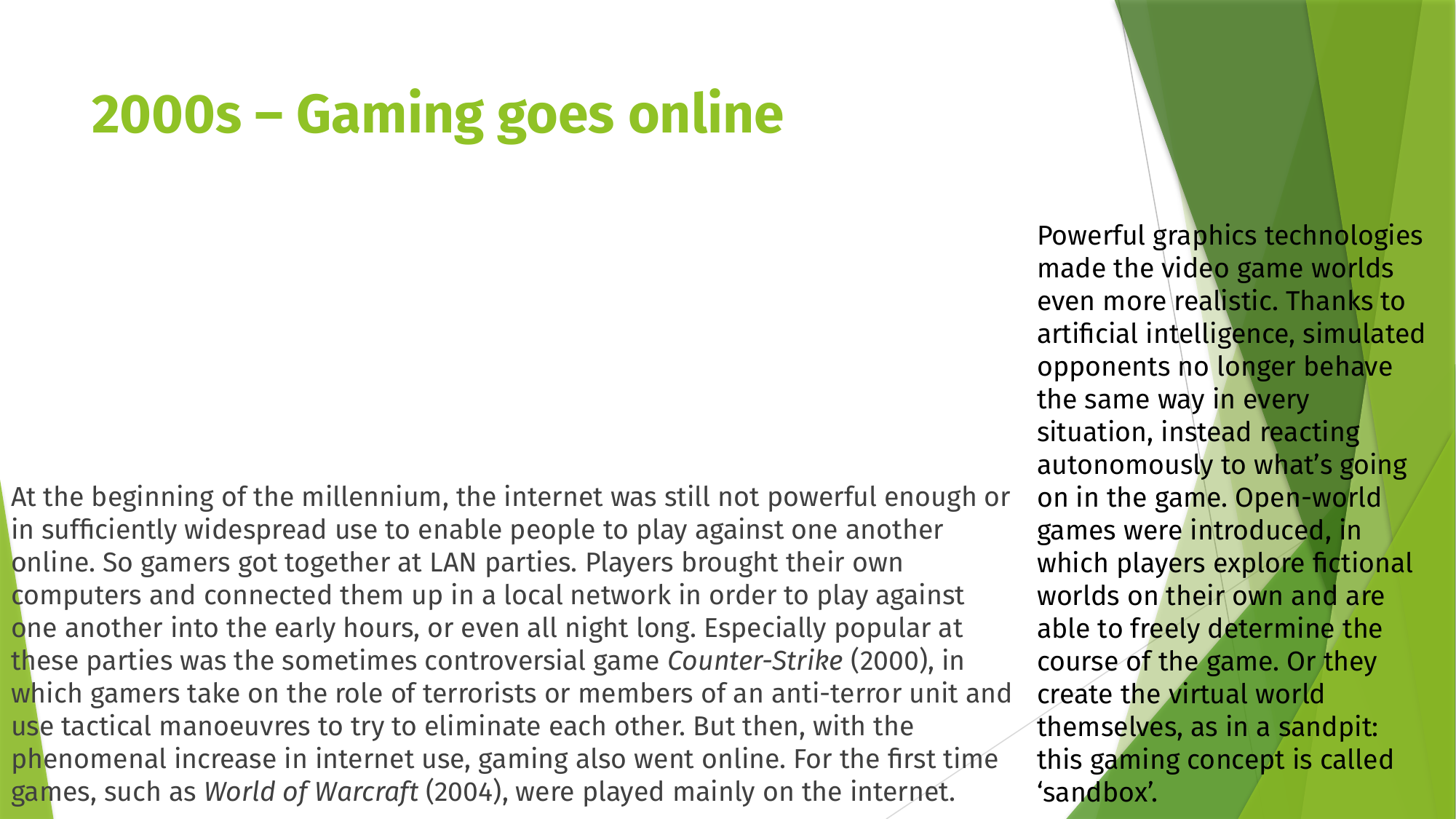

# 2000s – Gaming goes online
Powerful graphics technologies made the video game worlds even more realistic. Thanks to artificial intelligence, simulated opponents no longer behave the same way in every situation, instead reacting autonomously to what’s going on in the game. Open-world games were introduced, in which players explore fictional worlds on their own and are able to freely determine the course of the game. Or they create the virtual world themselves, as in a sandpit: this gaming concept is called ‘sandbox’.
At the beginning of the millennium, the internet was still not powerful enough or in sufficiently widespread use to enable people to play against one another online. So gamers got together at LAN parties. Players brought their own computers and connected them up in a local network in order to play against one another into the early hours, or even all night long. Especially popular at these parties was the sometimes controversial game Counter-Strike (2000), in which gamers take on the role of terrorists or members of an anti-terror unit and use tactical manoeuvres to try to eliminate each other. But then, with the phenomenal increase in internet use, gaming also went online. For the first time games, such as World of Warcraft (2004), were played mainly on the internet.